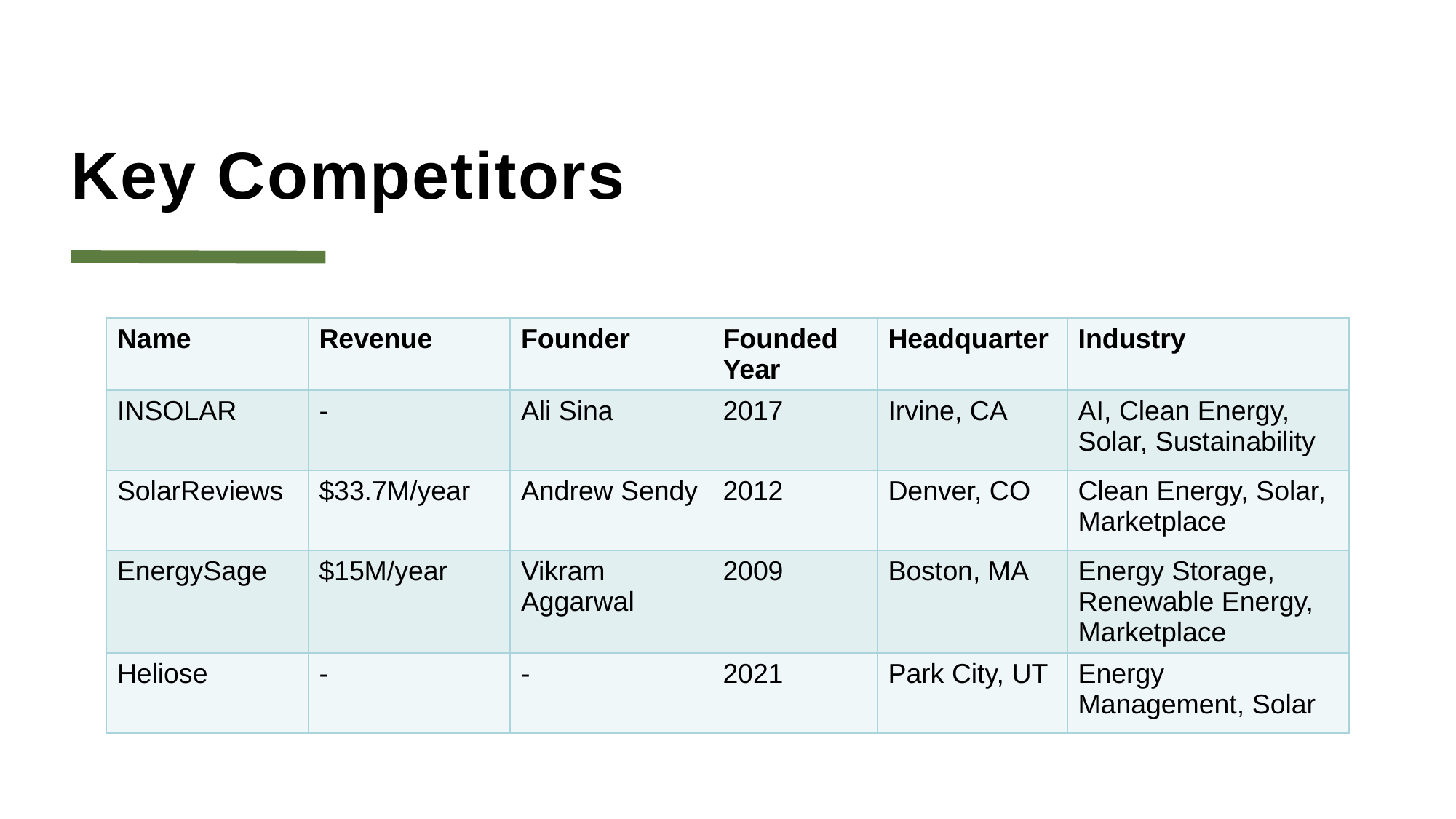

# Key Competitors
| Name | Revenue | Founder | Founded Year | Headquarter | Industry |
| --- | --- | --- | --- | --- | --- |
| INSOLAR | - | Ali Sina | 2017 | Irvine, CA | AI, Clean Energy, Solar, Sustainability |
| SolarReviews | $33.7M/year | Andrew Sendy | 2012 | Denver, CO | Clean Energy, Solar, Marketplace |
| EnergySage | $15M/year | Vikram Aggarwal | 2009 | Boston, MA | Energy Storage, Renewable Energy, Marketplace |
| Heliose | - | - | 2021 | Park City, UT | Energy Management, Solar |